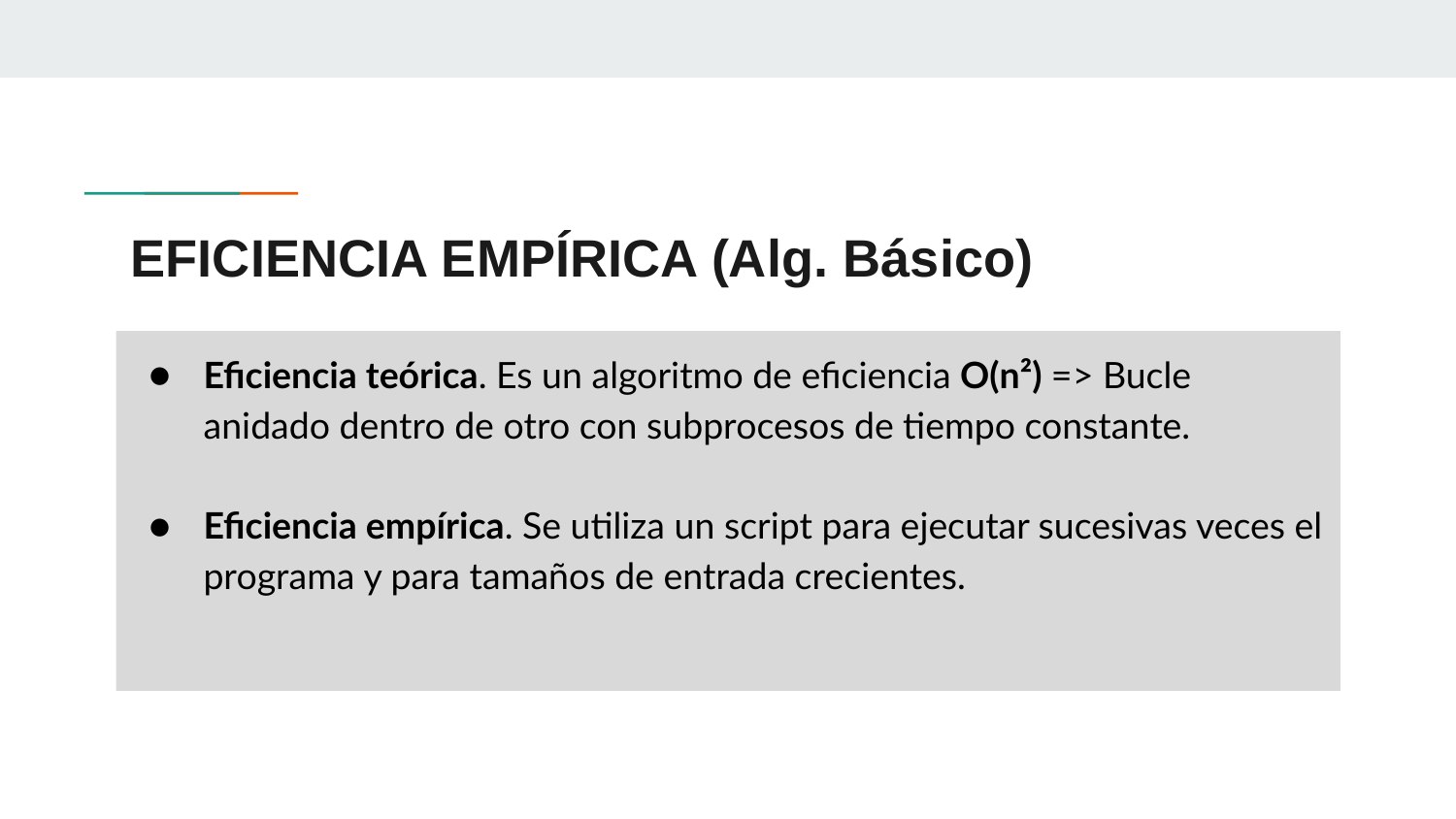

# EFICIENCIA EMPÍRICA (Alg. Básico)
Eficiencia teórica. Es un algoritmo de eficiencia O(n²) => Bucle anidado dentro de otro con subprocesos de tiempo constante.

Eficiencia empírica. Se utiliza un script para ejecutar sucesivas veces el programa y para tamaños de entrada crecientes.